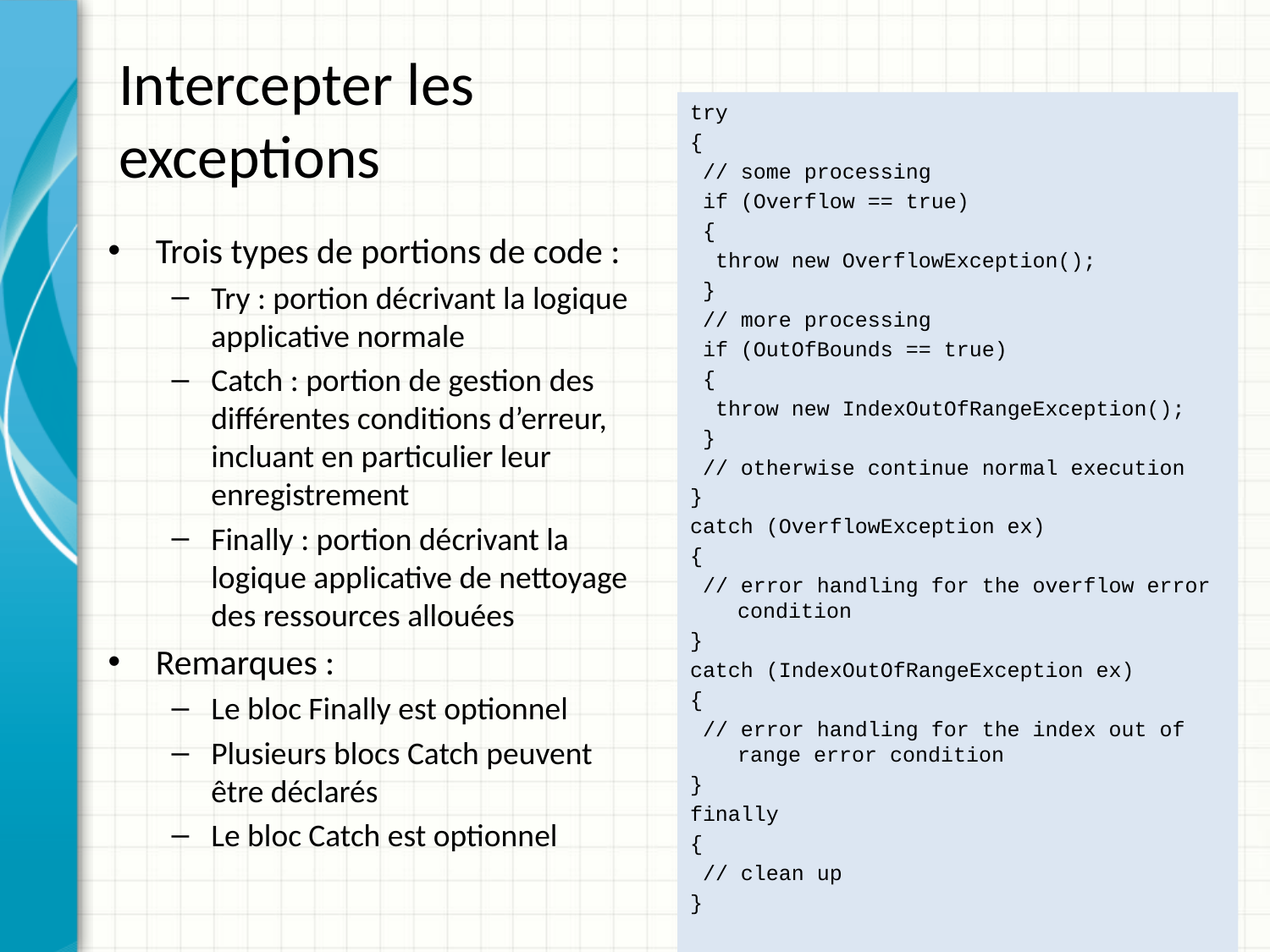

# Intercepter les exceptions
try
{
 // some processing
 if (Overflow == true)
 {
  throw new OverflowException();
 }
 // more processing
 if (OutOfBounds == true)
 {
  throw new IndexOutOfRangeException();
 }
 // otherwise continue normal execution
}
catch (OverflowException ex)
{
 // error handling for the overflow error condition
}
catch (IndexOutOfRangeException ex)
{
 // error handling for the index out of range error condition
}
finally
{
 // clean up
}

Trois types de portions de code :
Try : portion décrivant la logique applicative normale
Catch : portion de gestion des différentes conditions d’erreur, incluant en particulier leur enregistrement
Finally : portion décrivant la logique applicative de nettoyage des ressources allouées
Remarques :
Le bloc Finally est optionnel
Plusieurs blocs Catch peuvent être déclarés
Le bloc Catch est optionnel